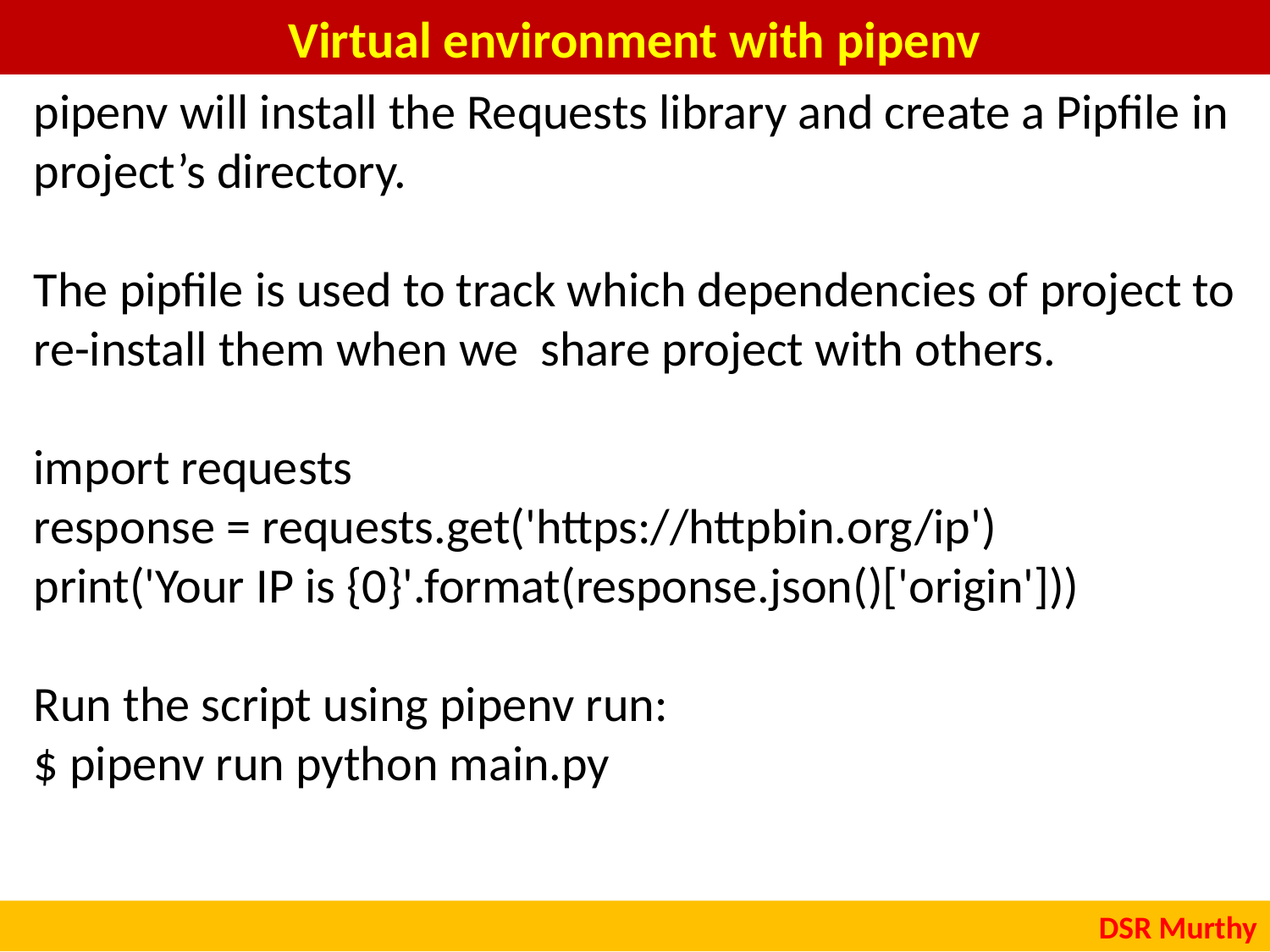

# Virtual environment with pipenv
pipenv will install the Requests library and create a Pipfile in  project’s directory.

The pipfile is used to track which dependencies of project to re-install them when we  share project with others.

import requests
response = requests.get('https://httpbin.org/ip')
print('Your IP is {0}'.format(response.json()['origin']))

Run the script using pipenv run:
$ pipenv run python main.py

DSR Murthy